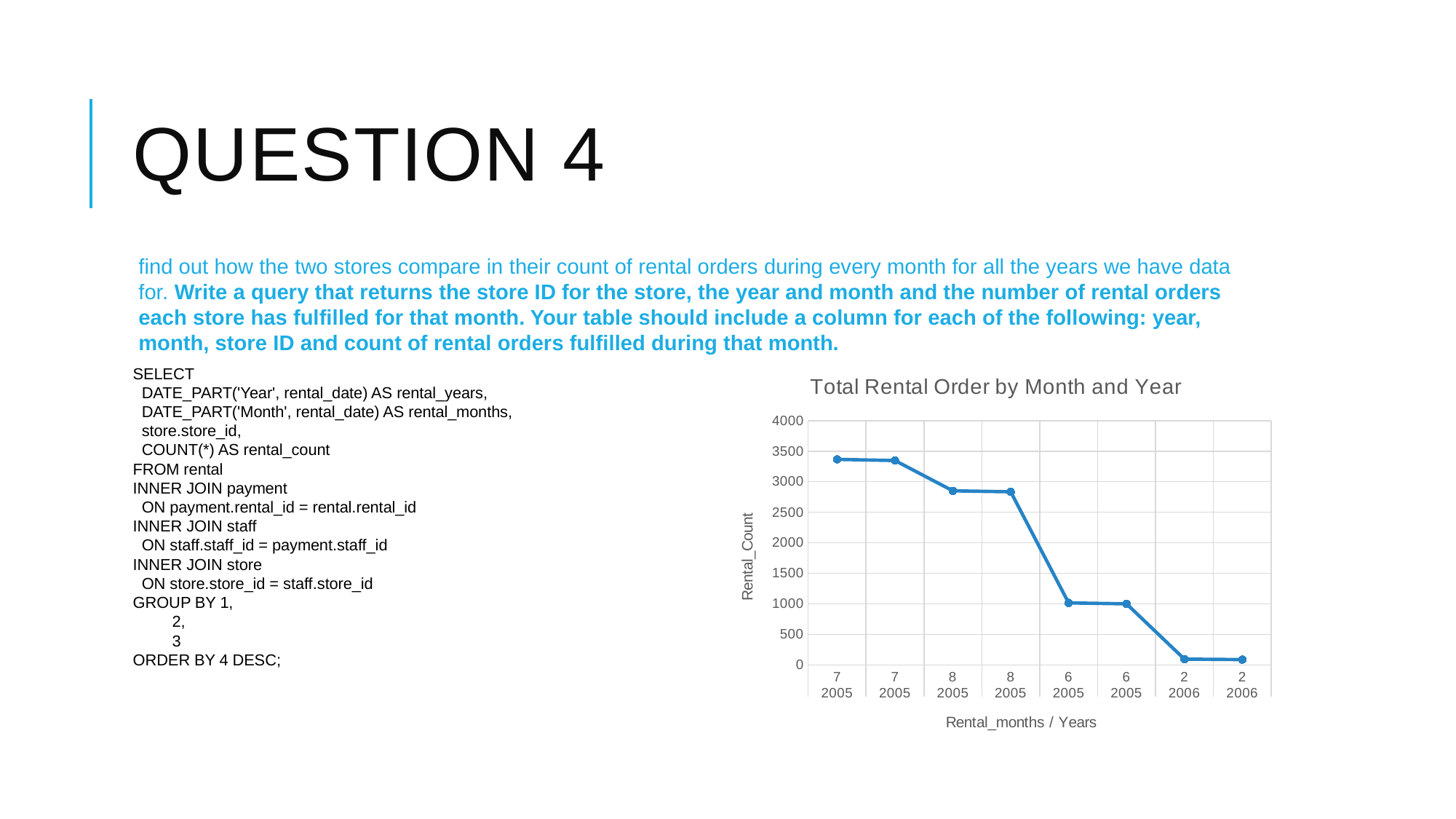

# Question 4
find out how the two stores compare in their count of rental orders during every month for all the years we have data for. Write a query that returns the store ID for the store, the year and month and the number of rental orders each store has fulfilled for that month. Your table should include a column for each of the following: year, month, store ID and count of rental orders fulfilled during that month.

### Chart: Total Rental Order by Month and Year

| Category | rental_count |
|---|---|
| 7 | 3366.0 |
| 7 | 3347.0 |
| 8 | 2851.0 |
| 8 | 2835.0 |
| 6 | 1015.0 |
| 6 | 1000.0 |
| 2 | 95.0 |
| 2 | 87.0 |
SELECT
  DATE_PART('Year', rental_date) AS rental_years,
  DATE_PART('Month', rental_date) AS rental_months,
  store.store_id,
  COUNT(*) AS rental_count
FROM rental
INNER JOIN payment
  ON payment.rental_id = rental.rental_id
INNER JOIN staff
  ON staff.staff_id = payment.staff_id
INNER JOIN store
  ON store.store_id = staff.store_id
GROUP BY 1,
         2,
         3
ORDER BY 4 DESC;